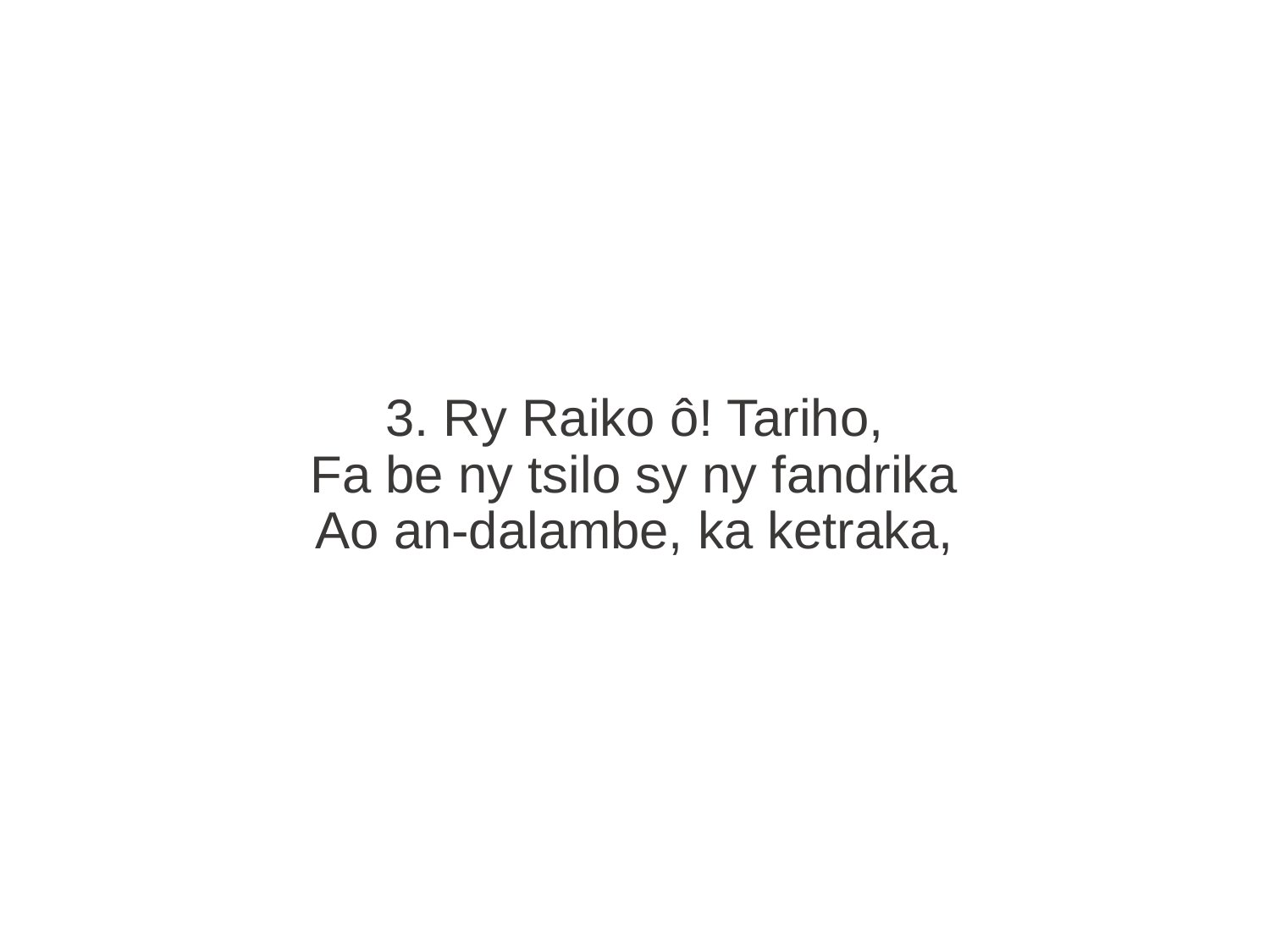

3. Ry Raiko ô! Tariho,
Fa be ny tsilo sy ny fandrika
Ao an-dalambe, ka ketraka,